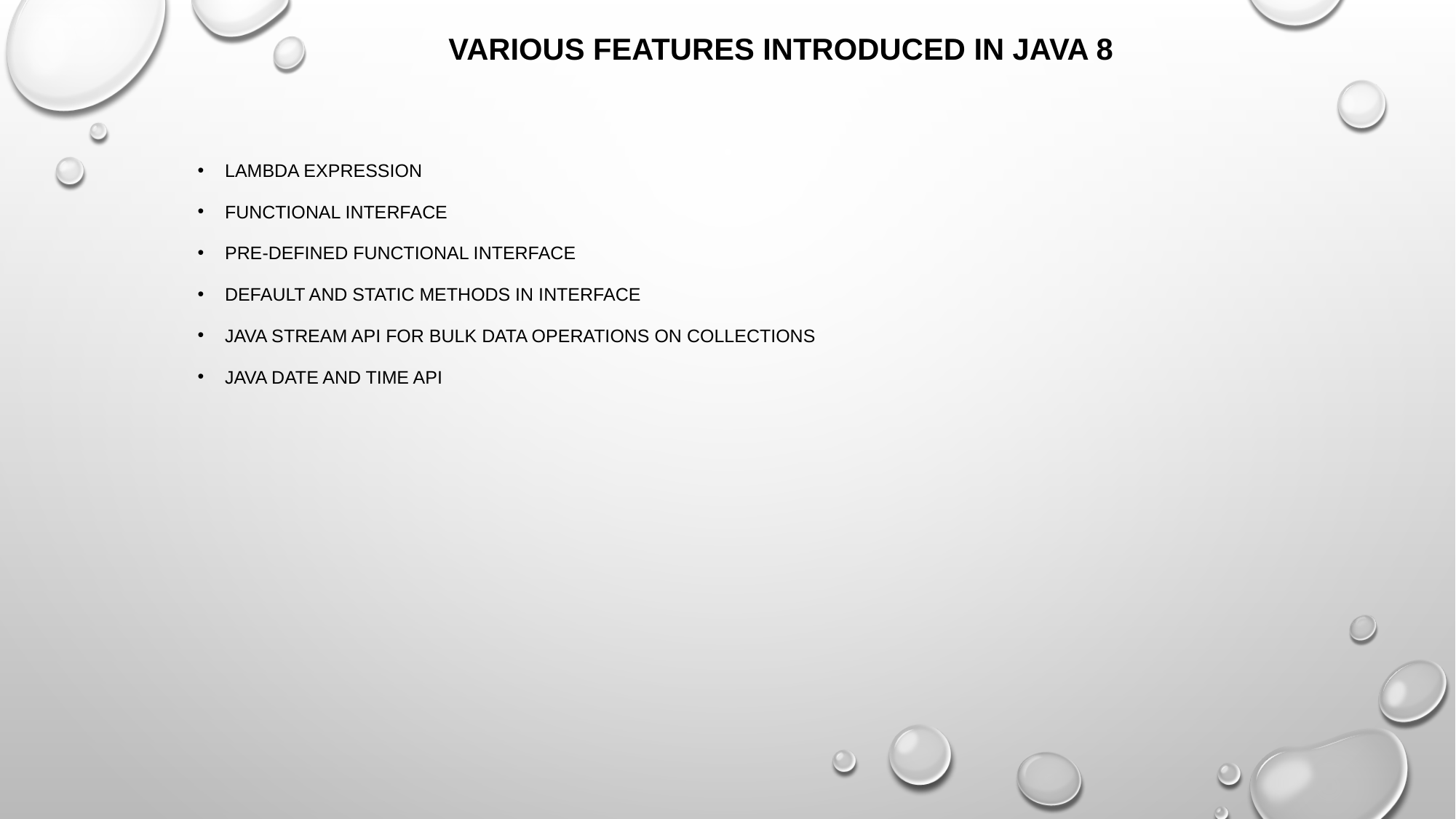

# Various features introduced in java 8
Lambda expression
Functional interface
Pre-defined functional interface
Default and Static methods in interface
Java Stream API for Bulk Data Operations on Collections
Java date and Time API